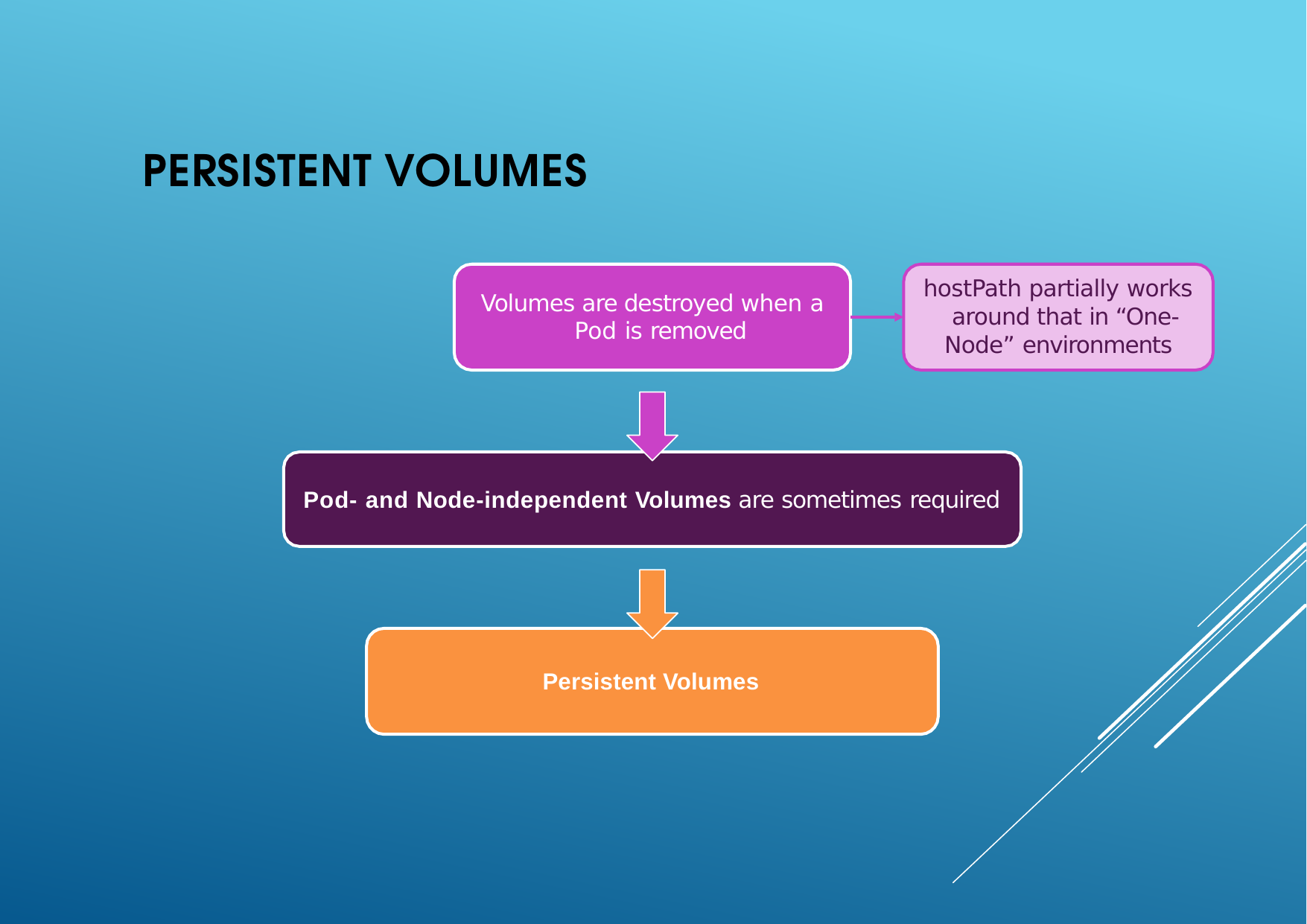

# Persistent Volumes

hostPath partially works  around that in “One-  Node” environments
Volumes are destroyed when a  Pod is removed

Pod- and Node-independent Volumes are sometimes required

Persistent Volumes